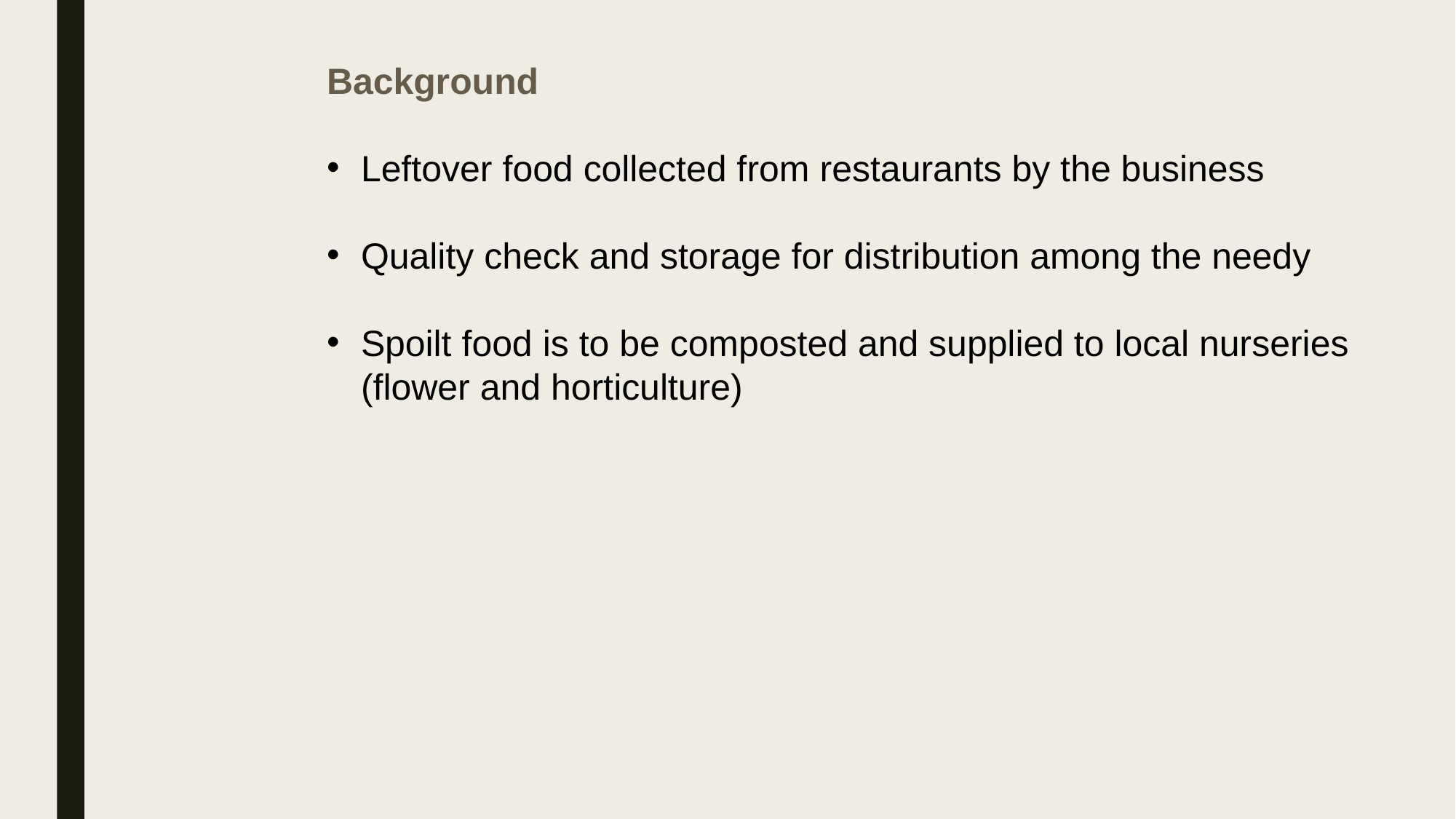

Background
Leftover food collected from restaurants by the business

Quality check and storage for distribution among the needy

Spoilt food is to be composted and supplied to local nurseries (flower and horticulture)